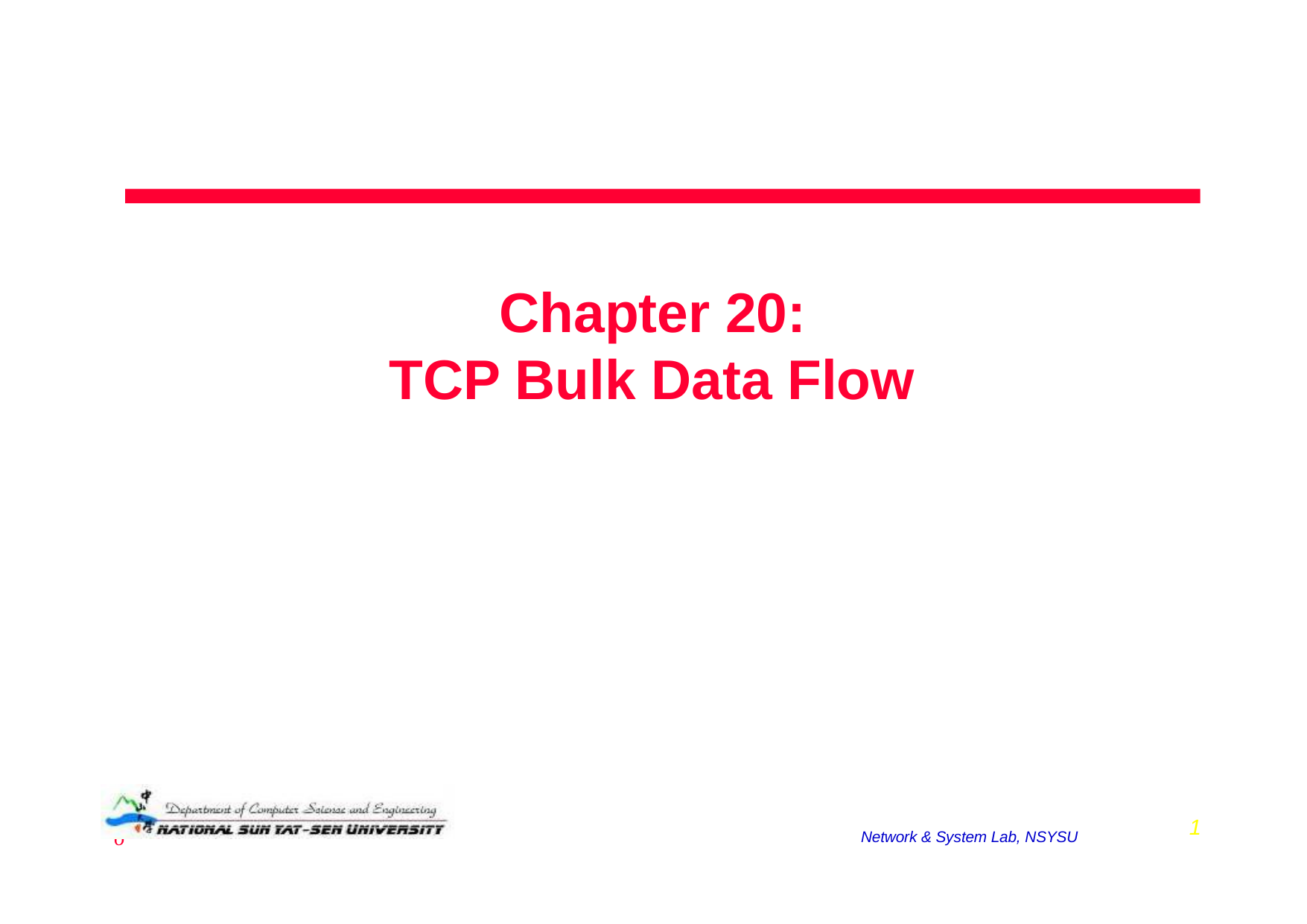

# Chapter 20:  TCP Bulk Data Flow

2008/12/16
1
Network & System Lab, NSYSU